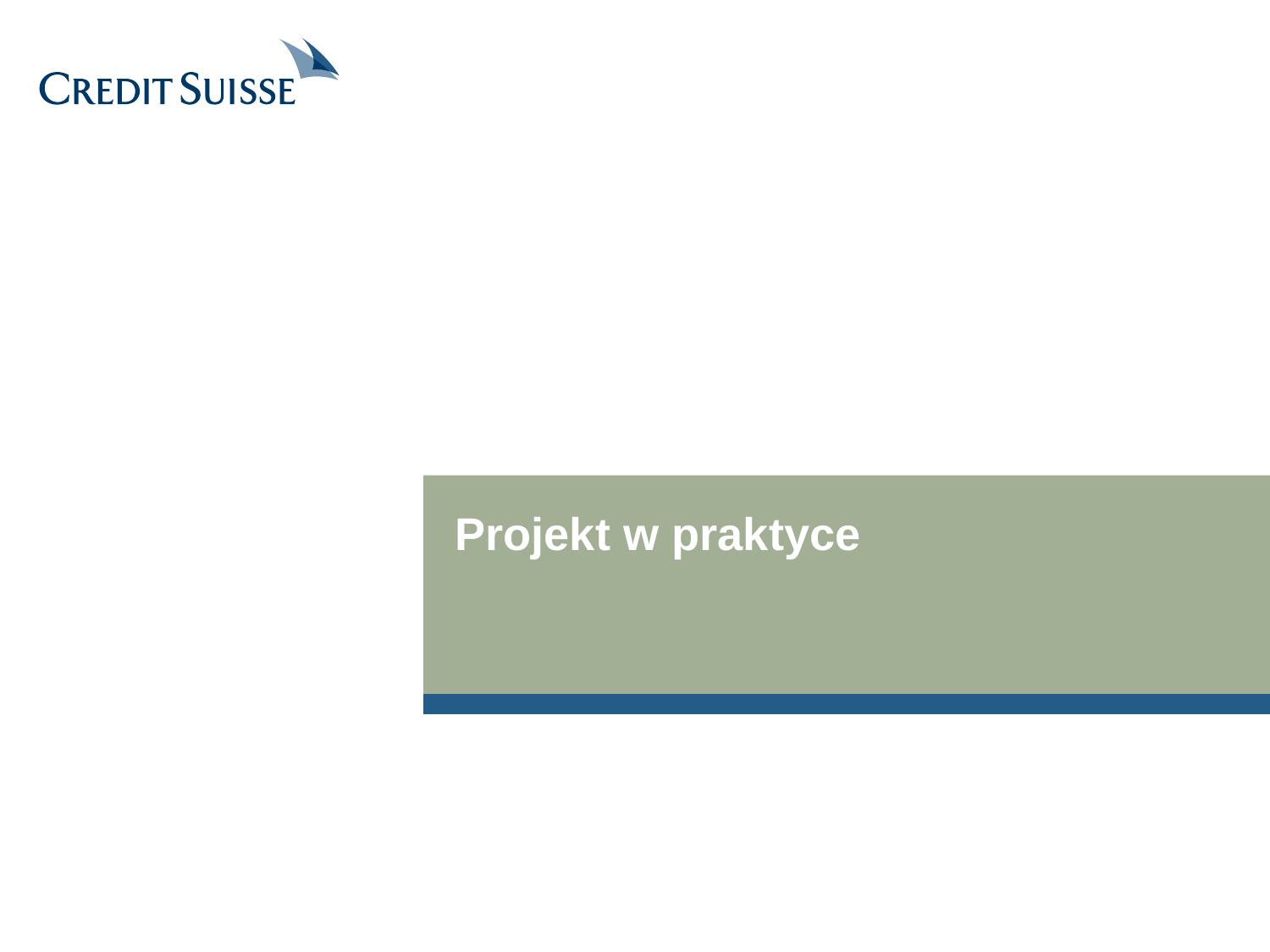

Projekt w praktyce
Eric A Allen, Stefan Z Camilleri
12/17/2013